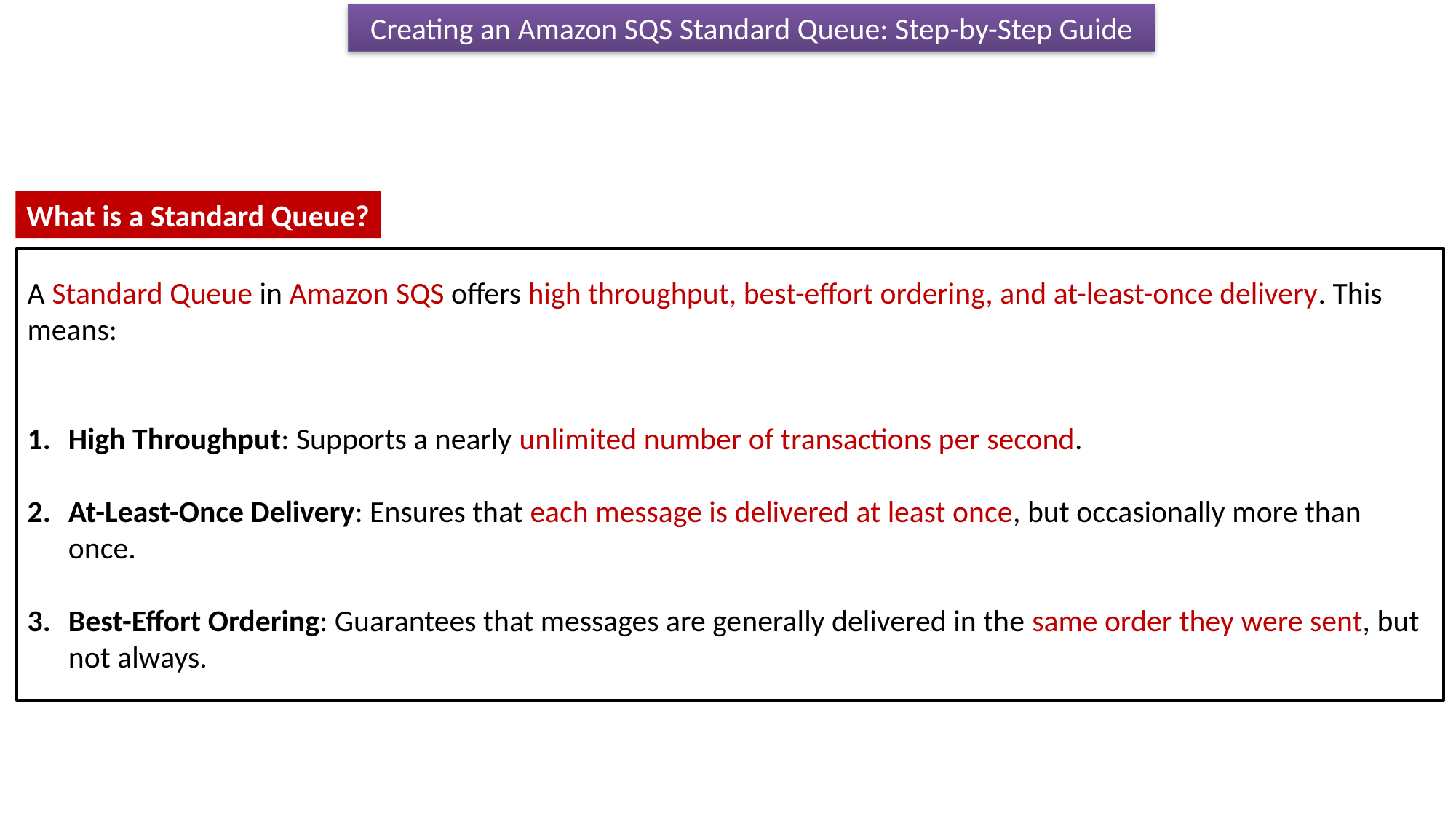

Creating an Amazon SQS Standard Queue: Step-by-Step Guide

What is a Standard Queue?
A Standard Queue in Amazon SQS offers high throughput, best-effort ordering, and at-least-once delivery. This means:
High Throughput: Supports a nearly unlimited number of transactions per second.
At-Least-Once Delivery: Ensures that each message is delivered at least once, but occasionally more than once.
Best-Effort Ordering: Guarantees that messages are generally delivered in the same order they were sent, but not always.